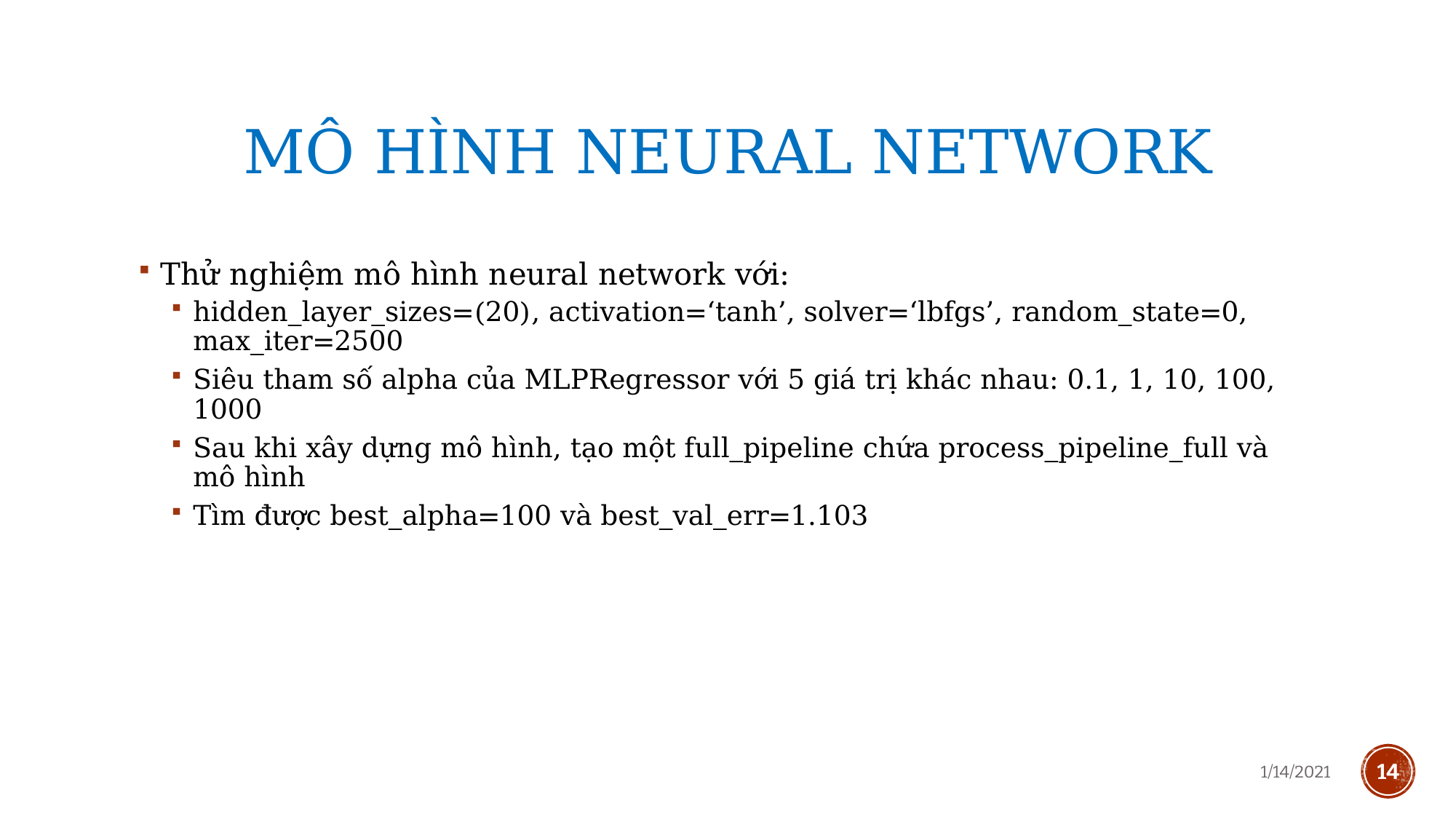

# MÔ HÌNH NEURAL NETWORK
Thử nghiệm mô hình neural network với:
hidden_layer_sizes=(20), activation=‘tanh’, solver=‘lbfgs’, random_state=0, max_iter=2500
Siêu tham số alpha của MLPRegressor với 5 giá trị khác nhau: 0.1, 1, 10, 100, 1000
Sau khi xây dựng mô hình, tạo một full_pipeline chứa process_pipeline_full và mô hình
Tìm được best_alpha=100 và best_val_err=1.103
1/14/2021
14